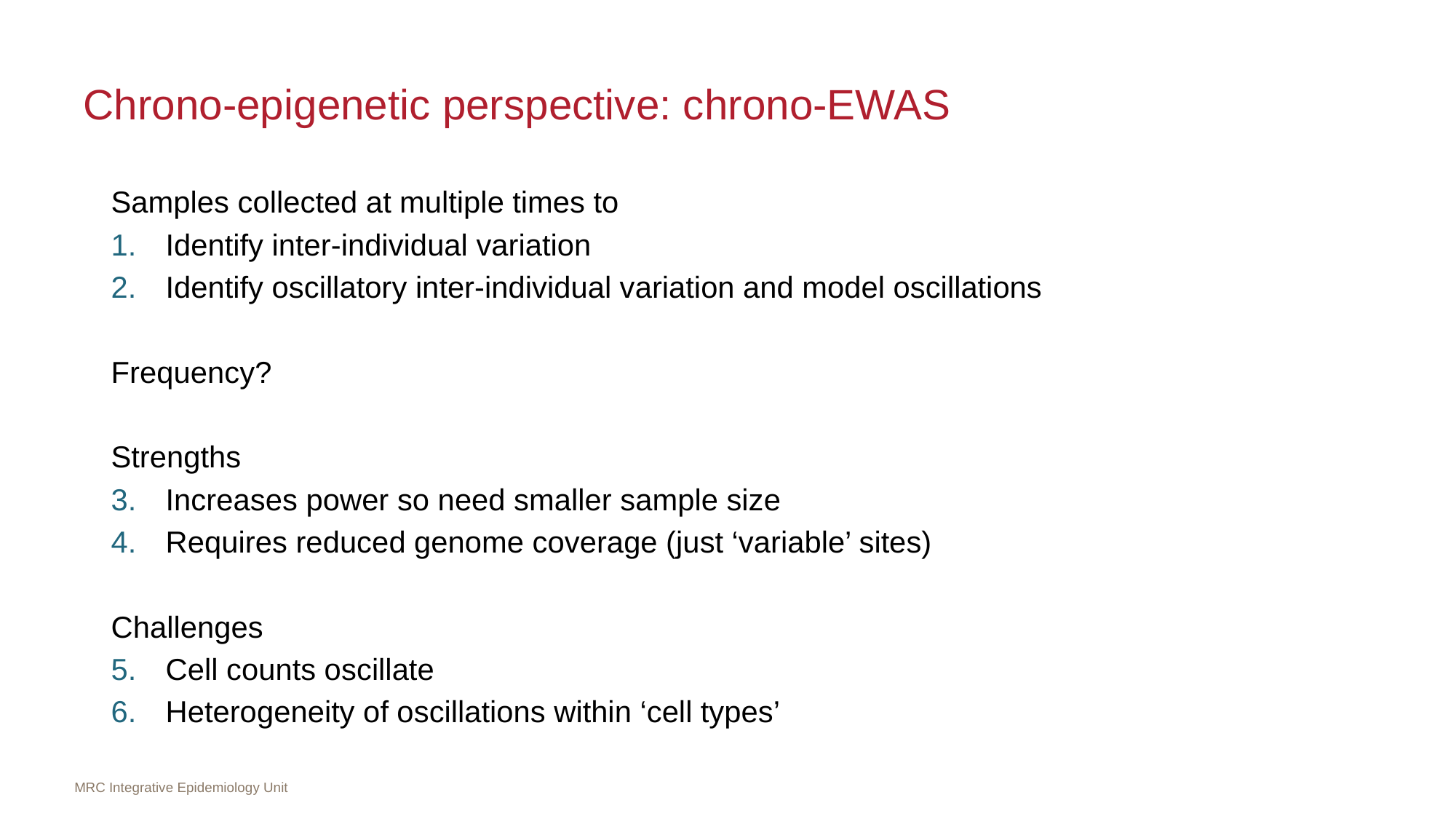

# Chrono-epigenetic perspective: chrono-EWAS
Samples collected at multiple times to
Identify inter-individual variation
Identify oscillatory inter-individual variation and model oscillations

Frequency?

Strengths
Increases power so need smaller sample size
Requires reduced genome coverage (just ‘variable’ sites)

Challenges
Cell counts oscillate
Heterogeneity of oscillations within ‘cell types’